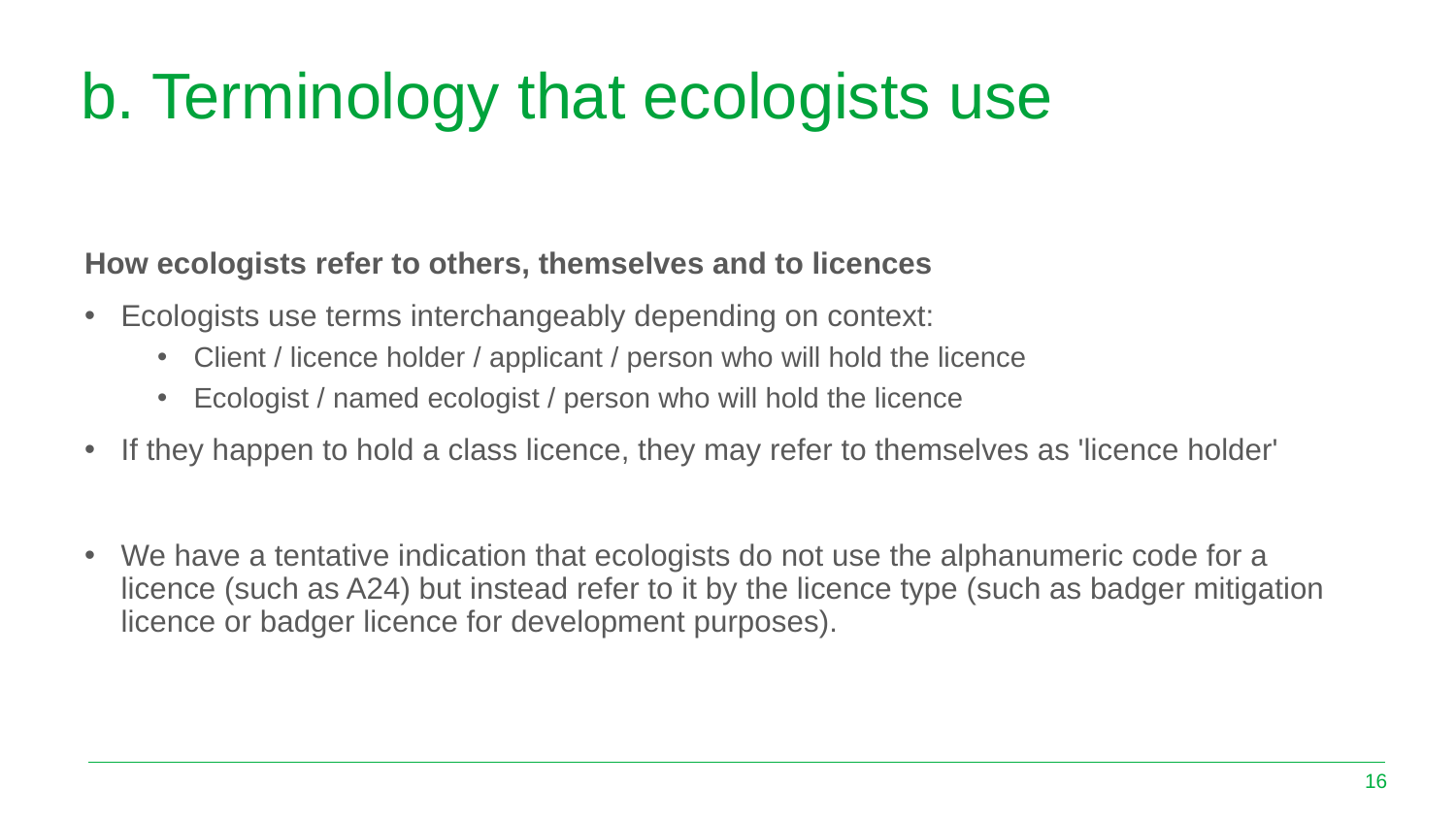

# b. Terminology that ecologists use

How ecologists refer to others, themselves and to licences
Ecologists use terms interchangeably depending on context:
Client / licence holder / applicant / person who will hold the licence
Ecologist / named ecologist / person who will hold the licence
If they happen to hold a class licence, they may refer to themselves as 'licence holder'

We have a tentative indication that ecologists do not use the alphanumeric code for a licence (such as A24) but instead refer to it by the licence type (such as badger mitigation licence or badger licence for development purposes).

16